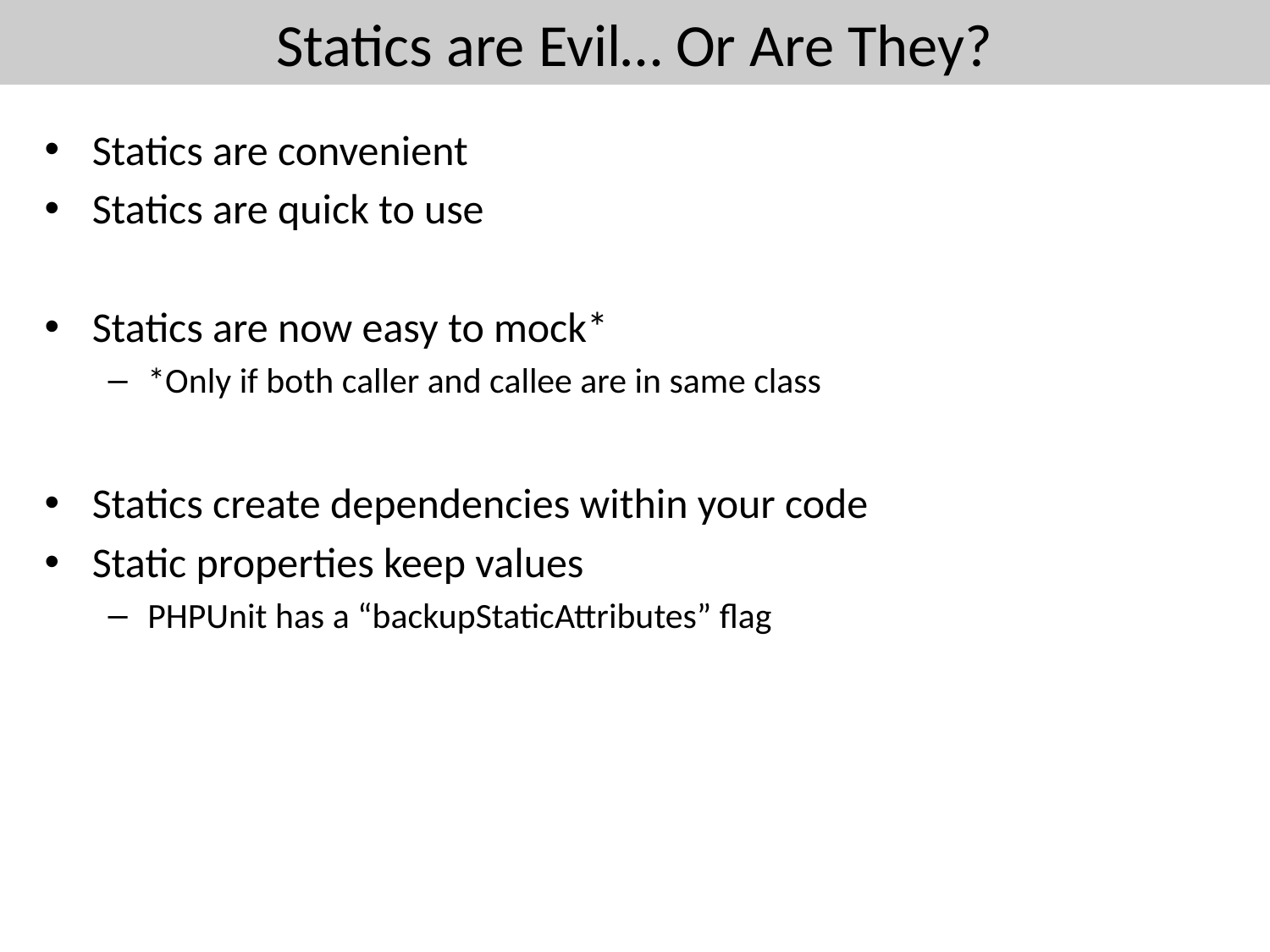

# Statics are Evil… Or Are They?
Statics are convenient
Statics are quick to use

Statics are now easy to mock*
*Only if both caller and callee are in same class

Statics create dependencies within your code
Static properties keep values
PHPUnit has a “backupStaticAttributes” flag